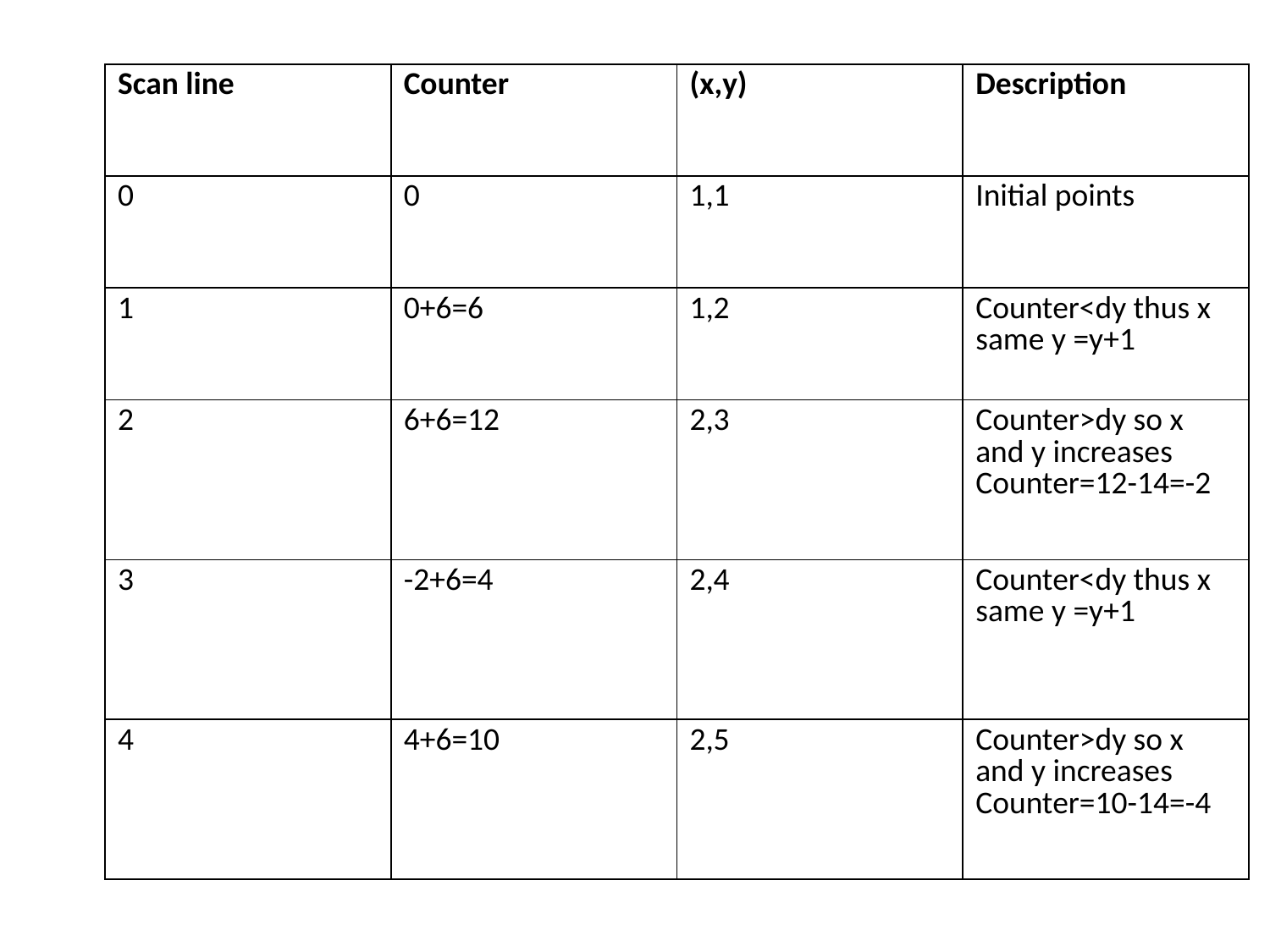

| Scan line | Counter | (x,y) | Description |
| --- | --- | --- | --- |
| 0 | 0 | 1,1 | Initial points |
| 1 | 0+6=6 | 1,2 | Counter<dy thus x same y =y+1 |
| 2 | 6+6=12 | 2,3 | Counter>dy so x and y increases Counter=12-14=-2 |
| 3 | -2+6=4 | 2,4 | Counter<dy thus x same y =y+1 |
| 4 | 4+6=10 | 2,5 | Counter>dy so x and y increases Counter=10-14=-4 |